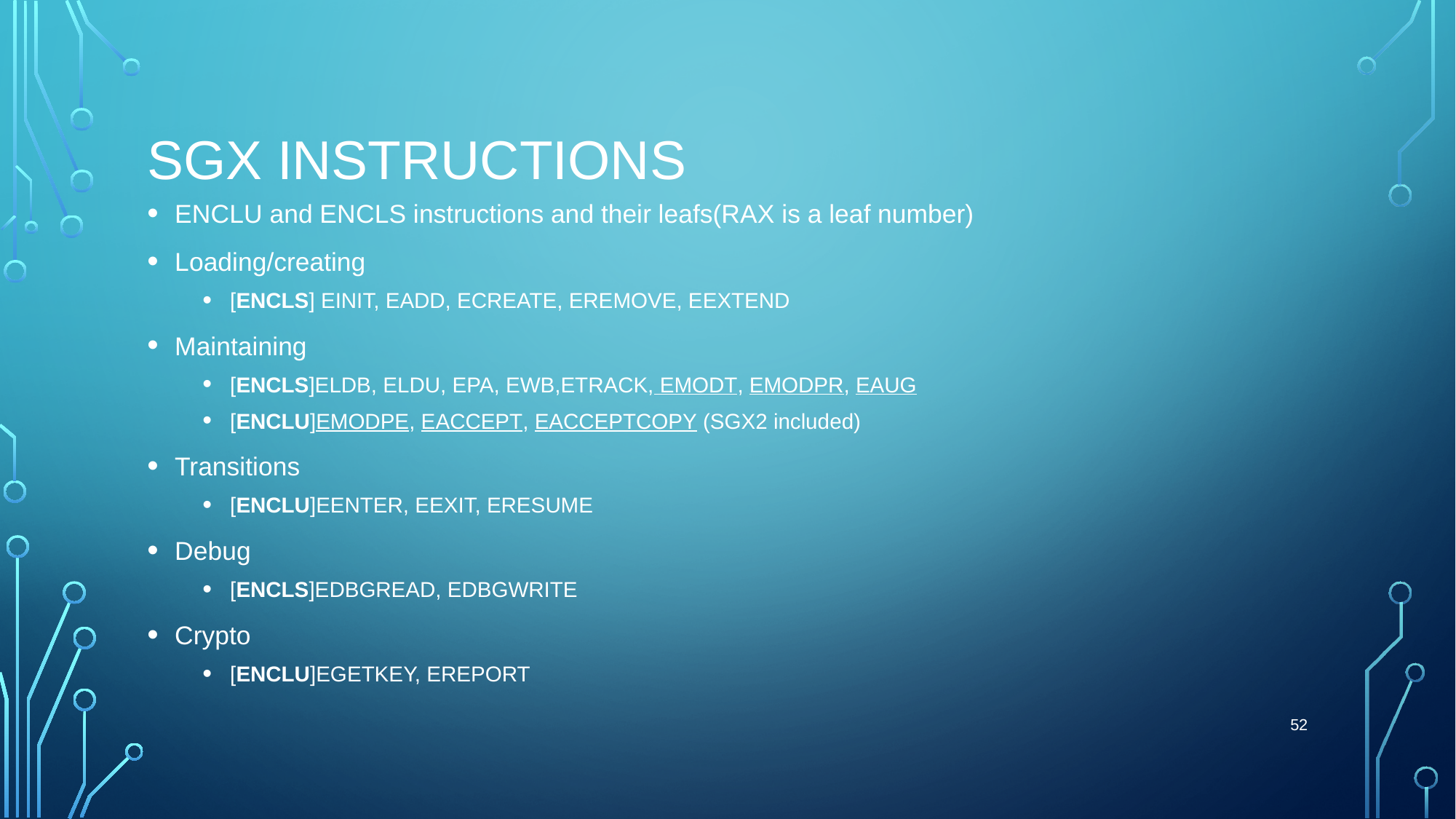

# SGX instructions
ENCLU and ENCLS instructions and their leafs(RAX is a leaf number)
Loading/creating
[ENCLS] EINIT, EADD, ECREATE, EREMOVE, EEXTEND
Maintaining
[ENCLS]ELDB, ELDU, EPA, EWB,ETRACK, EMODT, EMODPR, EAUG
[ENCLU]EMODPE, EACCEPT, EACCEPTCOPY (SGX2 included)
Transitions
[ENCLU]EENTER, EEXIT, ERESUME
Debug
[ENCLS]EDBGREAD, EDBGWRITE
Crypto
[ENCLU]EGETKEY, EREPORT
52